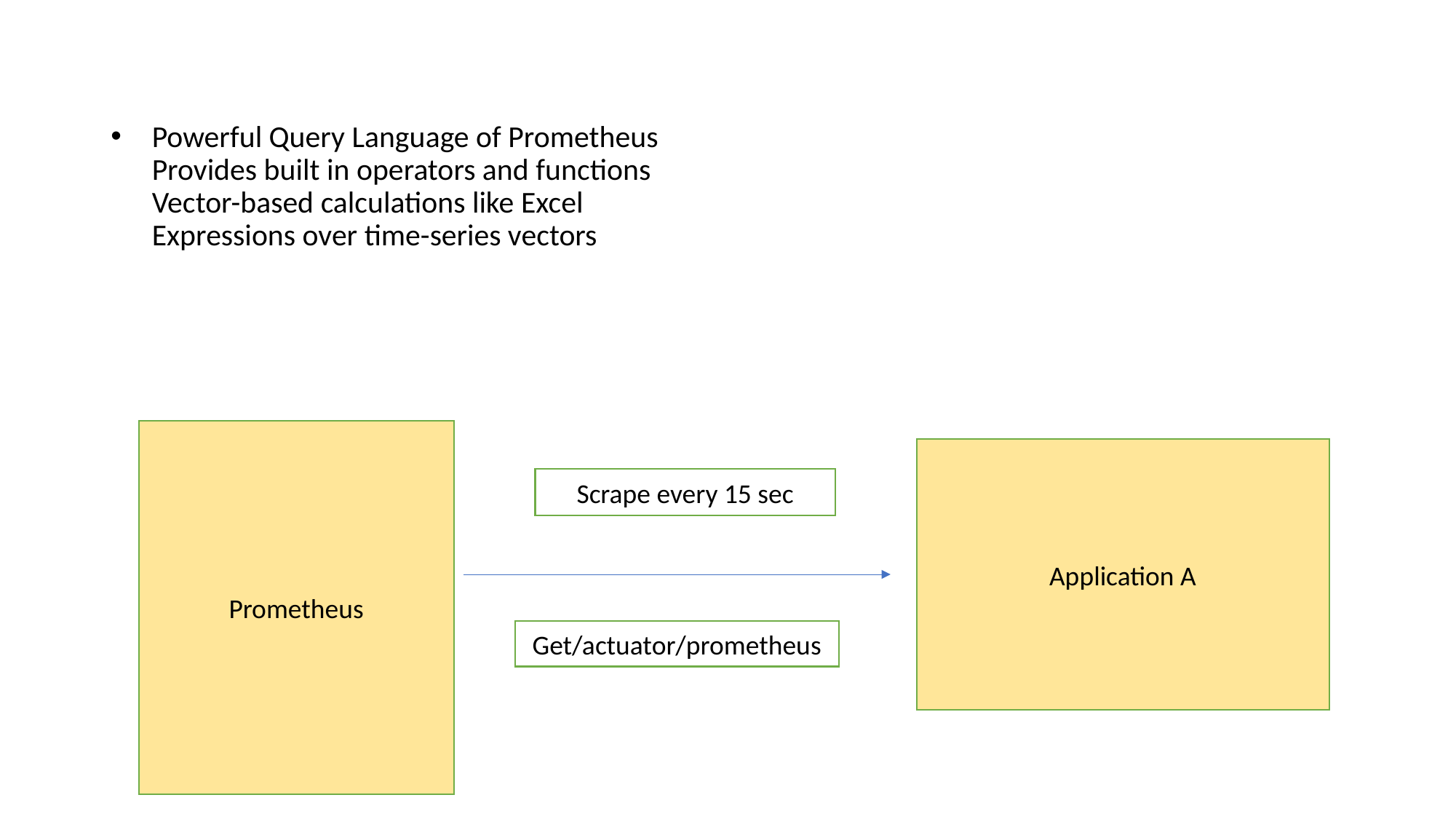

# Powerful Query Language of Prometheus Provides built in operators and functions Vector-based calculations like Excel Expressions over time-series vectors

Prometheus
Application A
Scrape every 15 sec
Get/actuator/prometheus